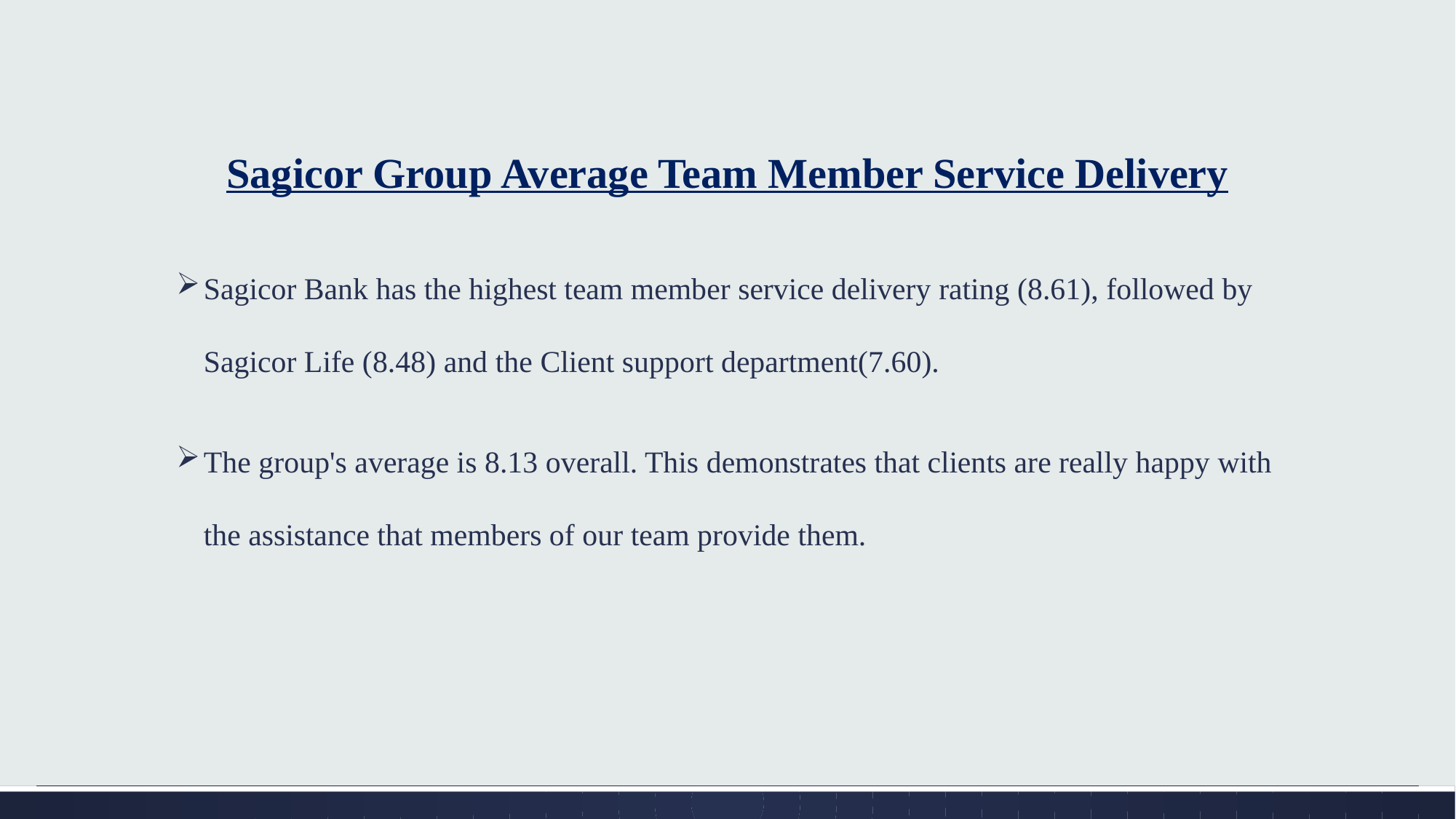

# Sagicor Group Average Team Member Service Delivery
Sagicor Bank has the highest team member service delivery rating (8.61), followed by Sagicor Life (8.48) and the Client support department(7.60).
The group's average is 8.13 overall. This demonstrates that clients are really happy with the assistance that members of our team provide them.